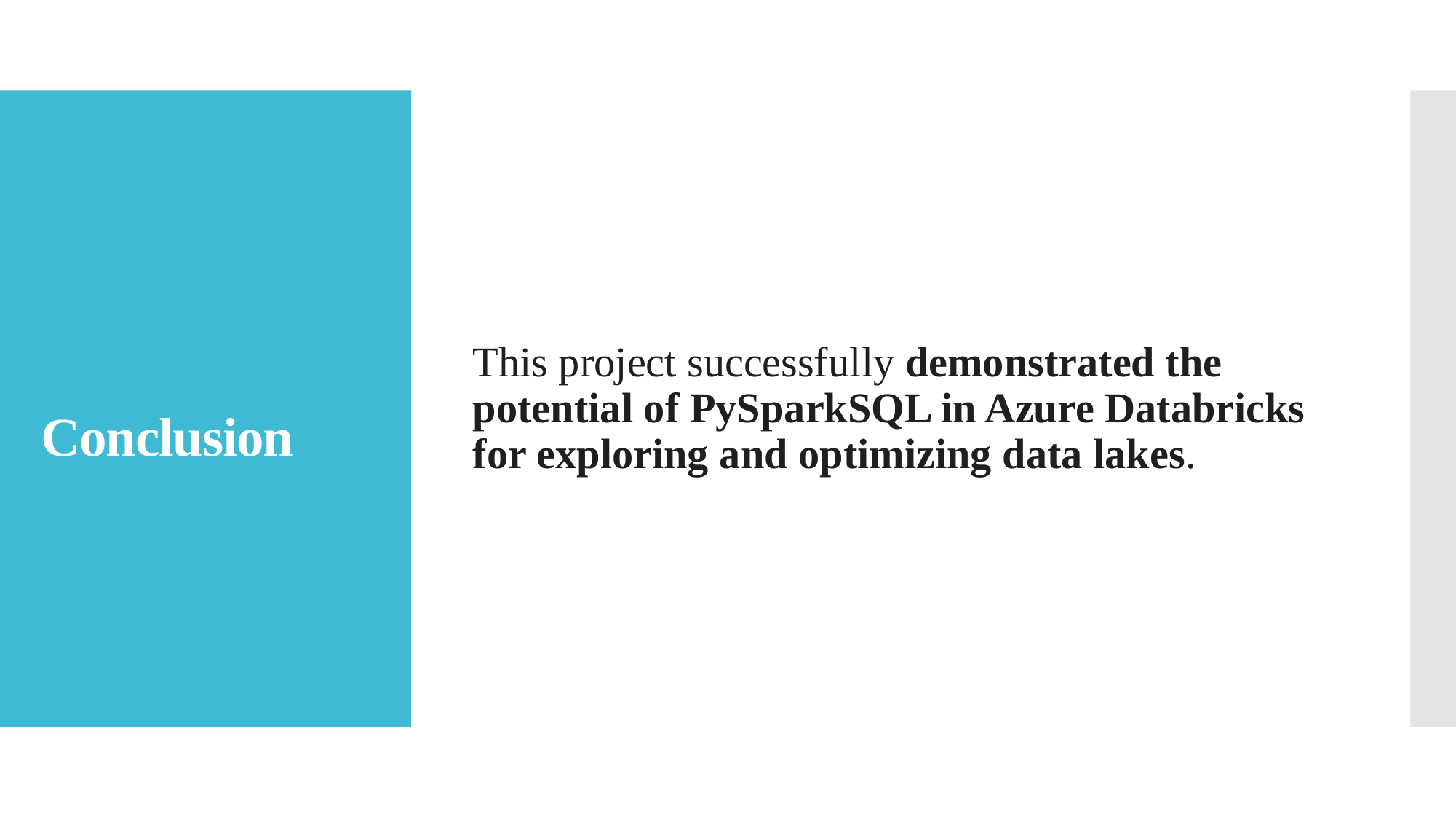

This project successfully demonstrated the potential of PySparkSQL in Azure Databricks for exploring and optimizing data lakes.
# Conclusion